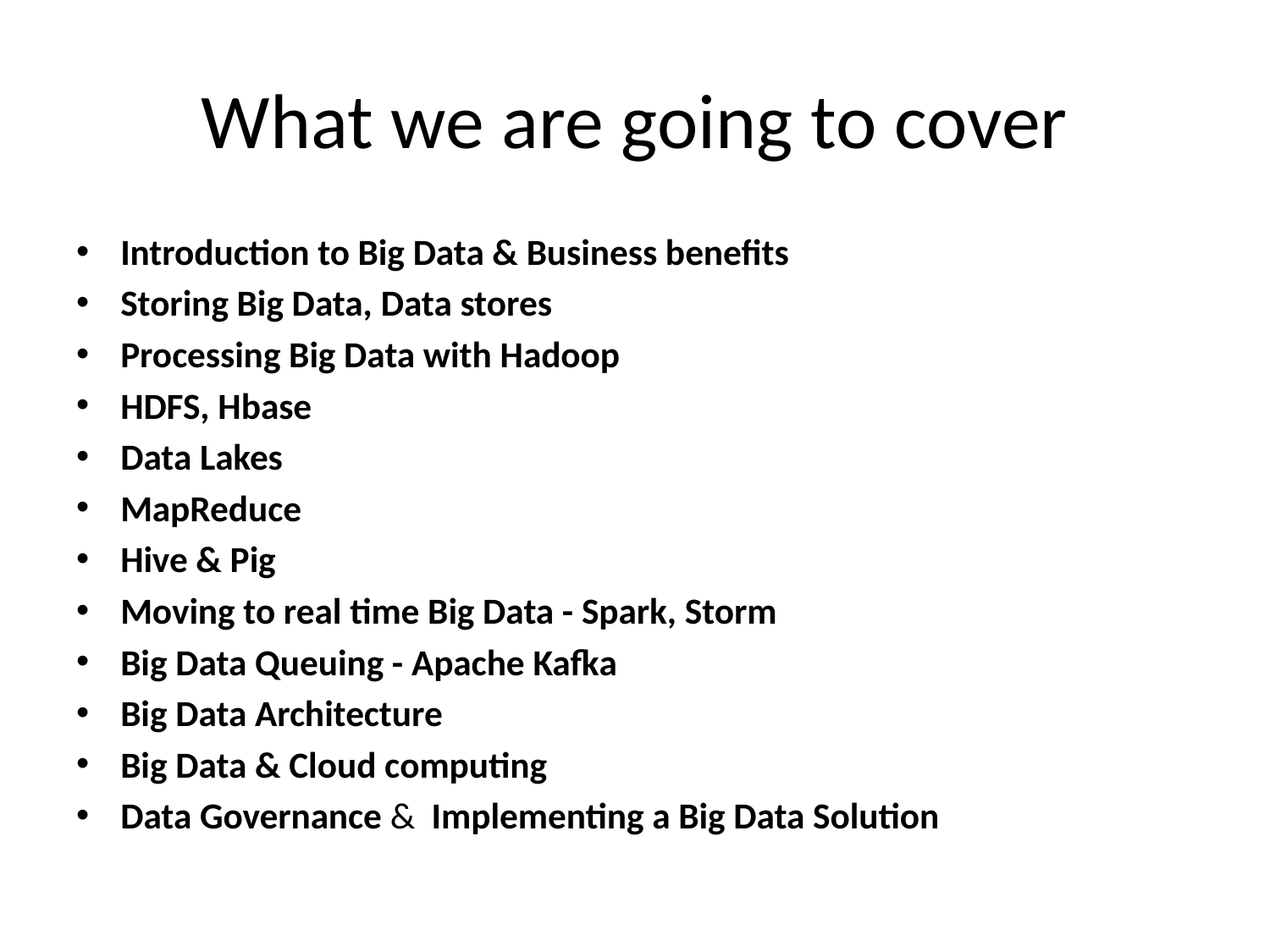

# What we are going to cover
Introduction to Big Data & Business benefits
Storing Big Data, Data stores
Processing Big Data with Hadoop
HDFS, Hbase
Data Lakes
MapReduce
Hive & Pig
Moving to real time Big Data - Spark, Storm
Big Data Queuing - Apache Kafka
Big Data Architecture
Big Data & Cloud computing
Data Governance &  Implementing a Big Data Solution